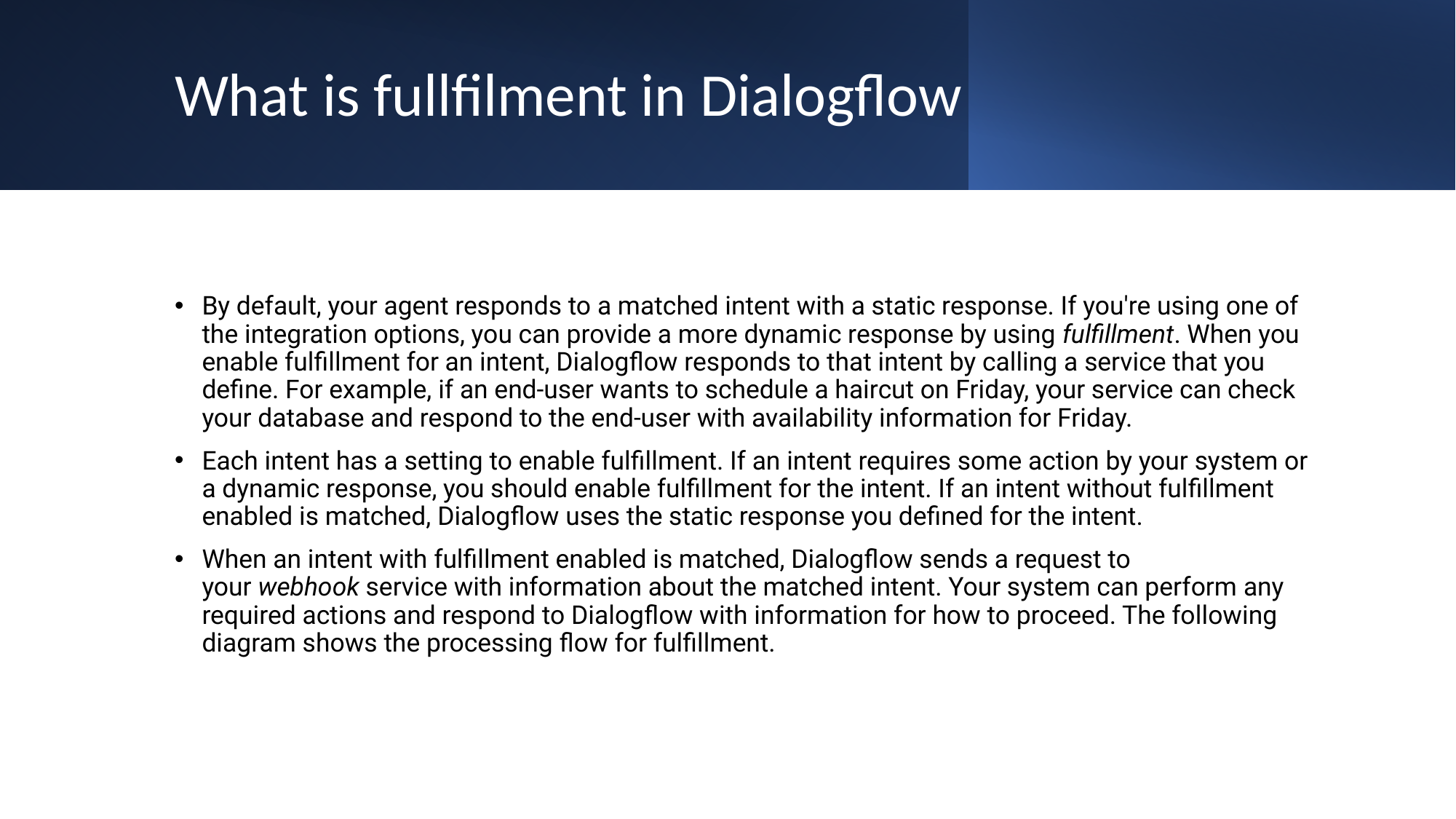

# What is fullfilment in Dialogflow
By default, your agent responds to a matched intent with a static response. If you're using one of the integration options, you can provide a more dynamic response by using fulfillment. When you enable fulfillment for an intent, Dialogflow responds to that intent by calling a service that you define. For example, if an end-user wants to schedule a haircut on Friday, your service can check your database and respond to the end-user with availability information for Friday.
Each intent has a setting to enable fulfillment. If an intent requires some action by your system or a dynamic response, you should enable fulfillment for the intent. If an intent without fulfillment enabled is matched, Dialogflow uses the static response you defined for the intent.
When an intent with fulfillment enabled is matched, Dialogflow sends a request to your webhook service with information about the matched intent. Your system can perform any required actions and respond to Dialogflow with information for how to proceed. The following diagram shows the processing flow for fulfillment.